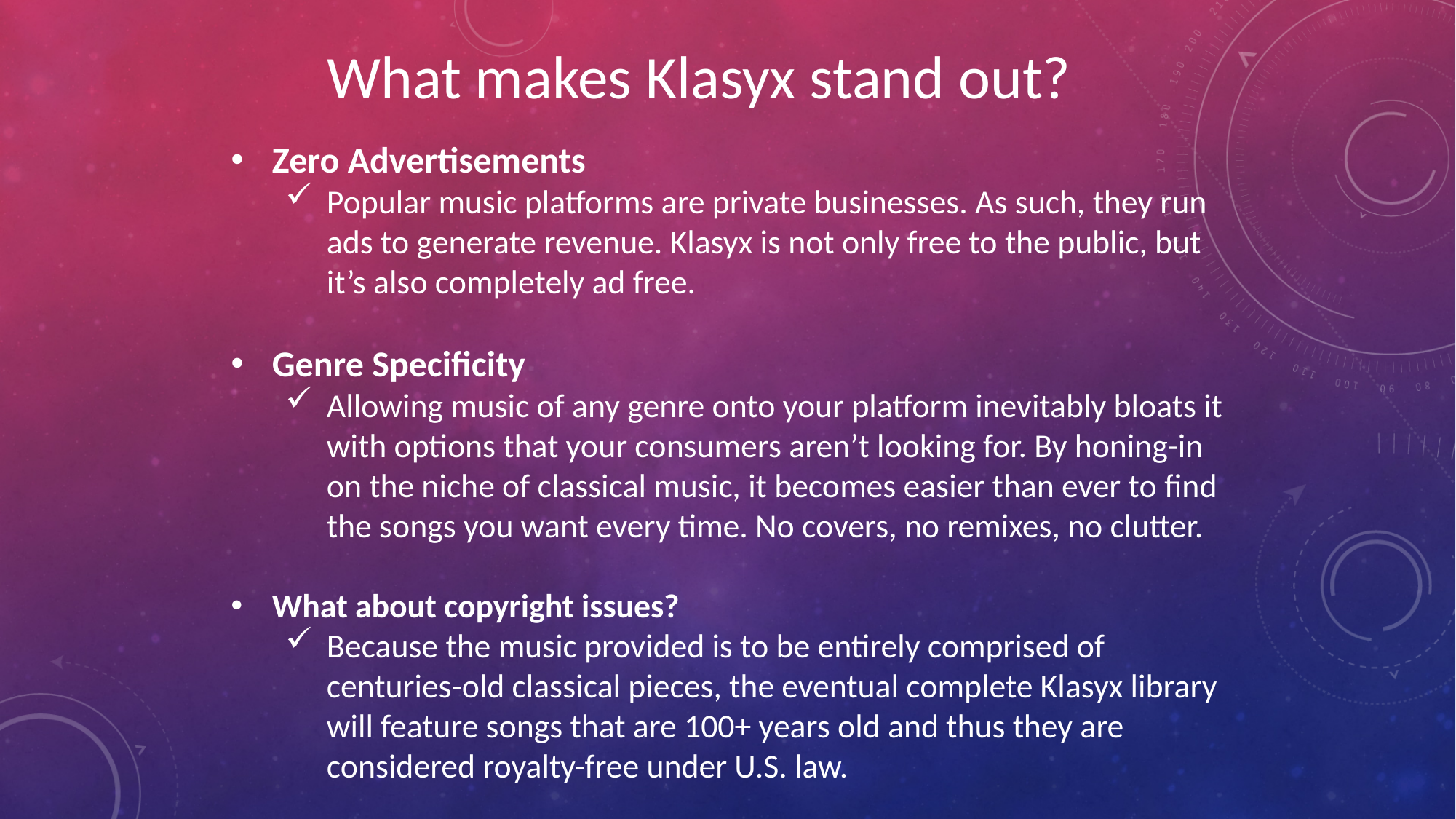

What makes Klasyx stand out?
Zero Advertisements
Popular music platforms are private businesses. As such, they run ads to generate revenue. Klasyx is not only free to the public, but it’s also completely ad free.

Genre Specificity
Allowing music of any genre onto your platform inevitably bloats it with options that your consumers aren’t looking for. By honing-in on the niche of classical music, it becomes easier than ever to find the songs you want every time. No covers, no remixes, no clutter.

What about copyright issues?
Because the music provided is to be entirely comprised of centuries-old classical pieces, the eventual complete Klasyx library will feature songs that are 100+ years old and thus they are considered royalty-free under U.S. law.